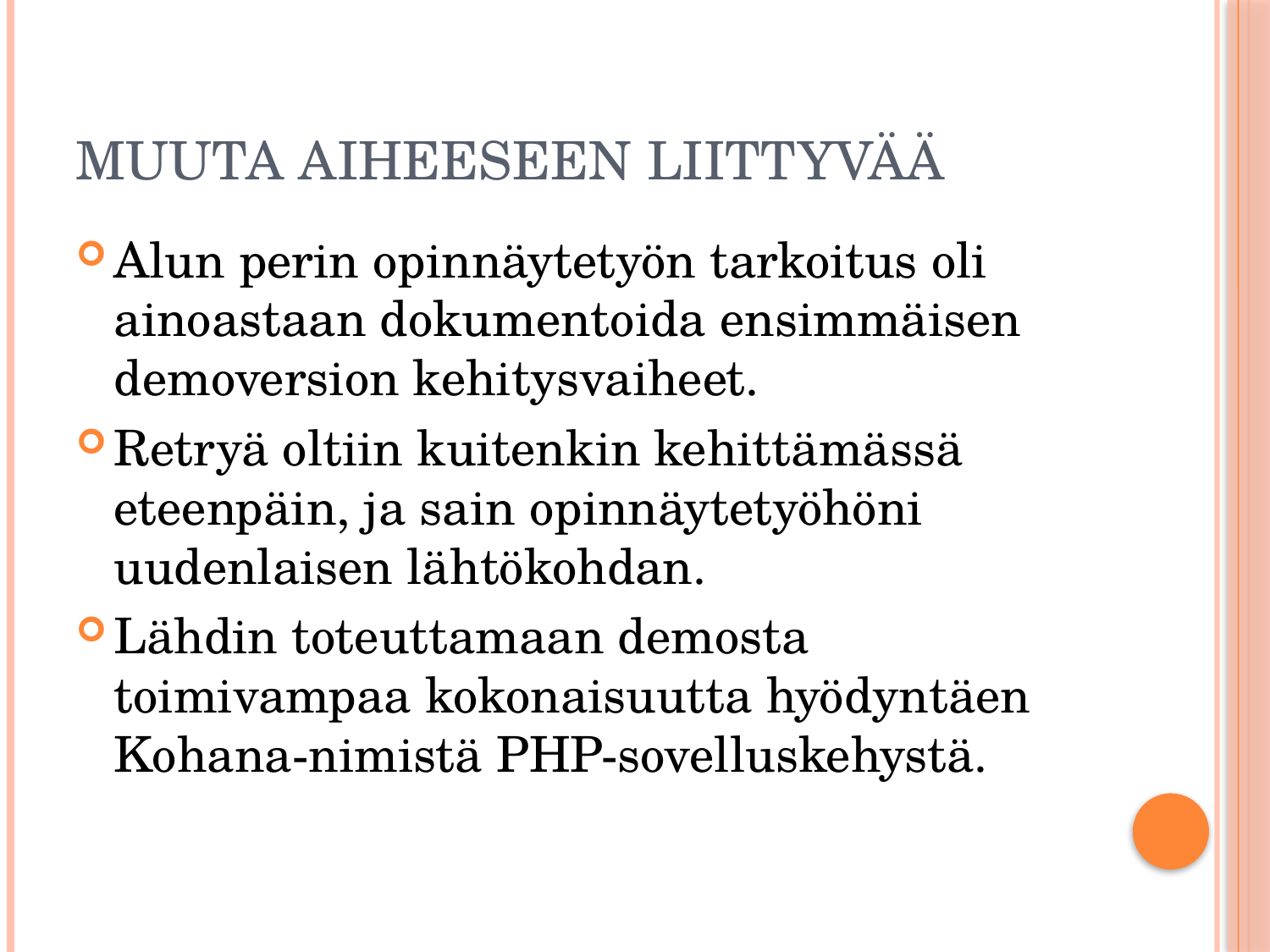

# Muuta aiheeseen liittyvää
Alun perin opinnäytetyön tarkoitus oli ainoastaan dokumentoida ensimmäisen demoversion kehitysvaiheet.
Retryä oltiin kuitenkin kehittämässä eteenpäin, ja sain opinnäytetyöhöni uudenlaisen lähtökohdan.
Lähdin toteuttamaan demosta toimivampaa kokonaisuutta hyödyntäen Kohana-nimistä PHP-sovelluskehystä.